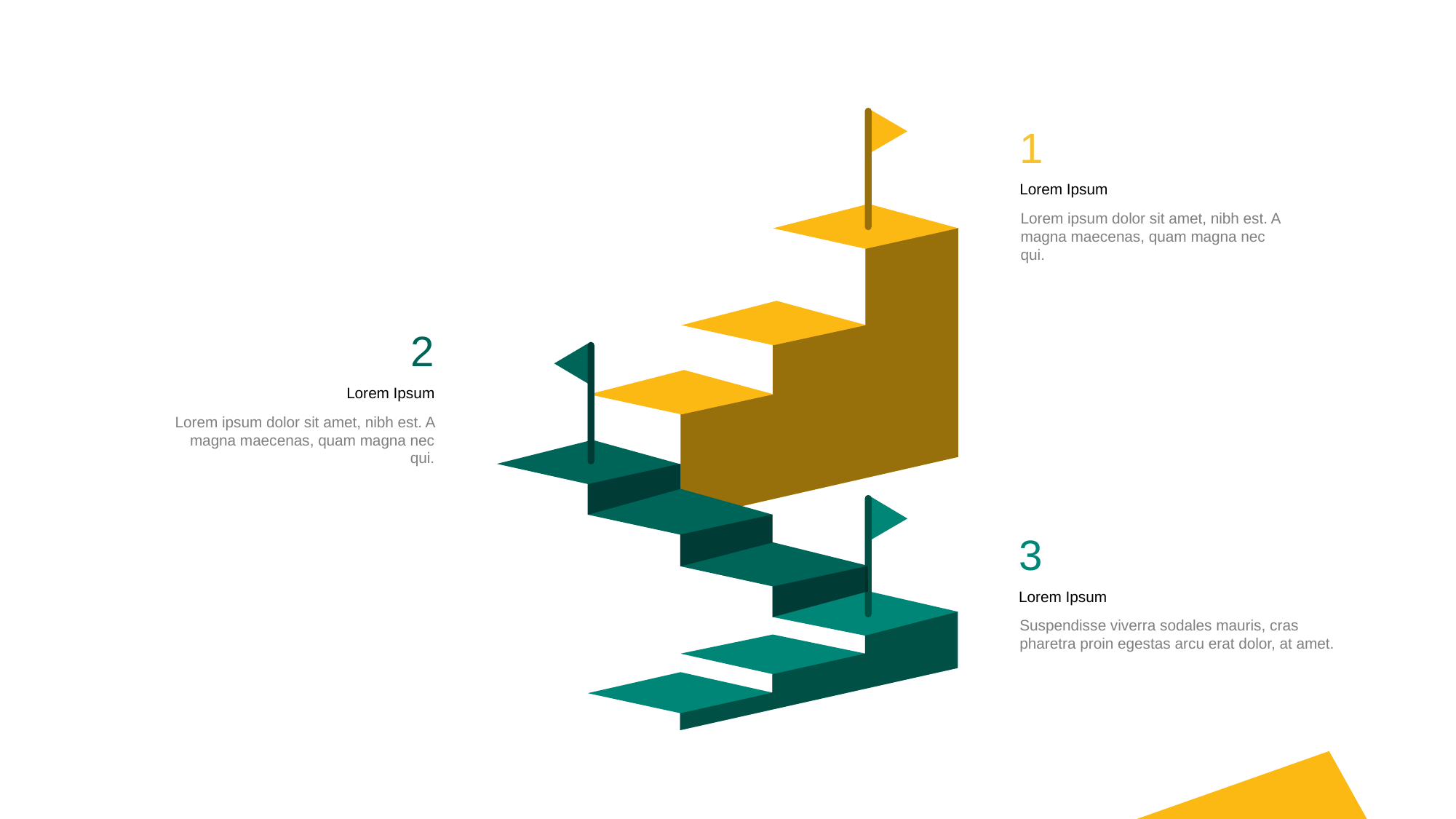

1
Lorem Ipsum
Lorem ipsum dolor sit amet, nibh est. A magna maecenas, quam magna nec qui.

2

Lorem Ipsum
Lorem ipsum dolor sit amet, nibh est. A magna maecenas, quam magna nec qui.

3
Lorem Ipsum
Suspendisse viverra sodales mauris, cras pharetra proin egestas arcu erat dolor, at amet.